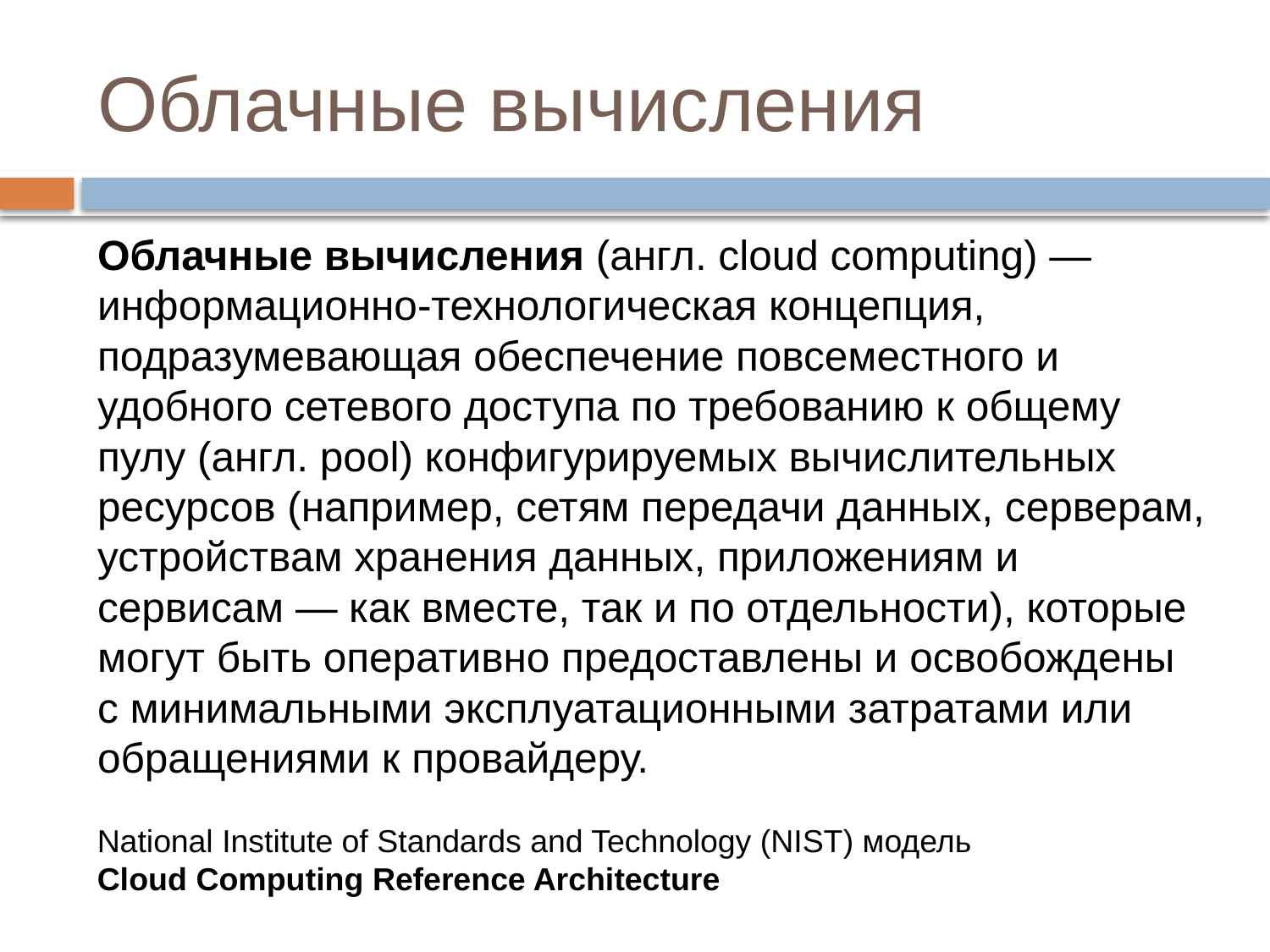

# Облачные вычисления
Облачные вычисления (англ. cloud computing) — информационно-технологическая концепция, подразумевающая обеспечение повсеместного и удобного сетевого доступа по требованию к общему пулу (англ. pool) конфигурируемых вычислительных ресурсов (например, сетям передачи данных, серверам, устройствам хранения данных, приложениям и сервисам — как вместе, так и по отдельности), которые могут быть оперативно предоставлены и освобождены с минимальными эксплуатационными затратами или обращениями к провайдеру.
National Institute of Standards and Technology (NIST) модель
Cloud Computing Reference Architecture